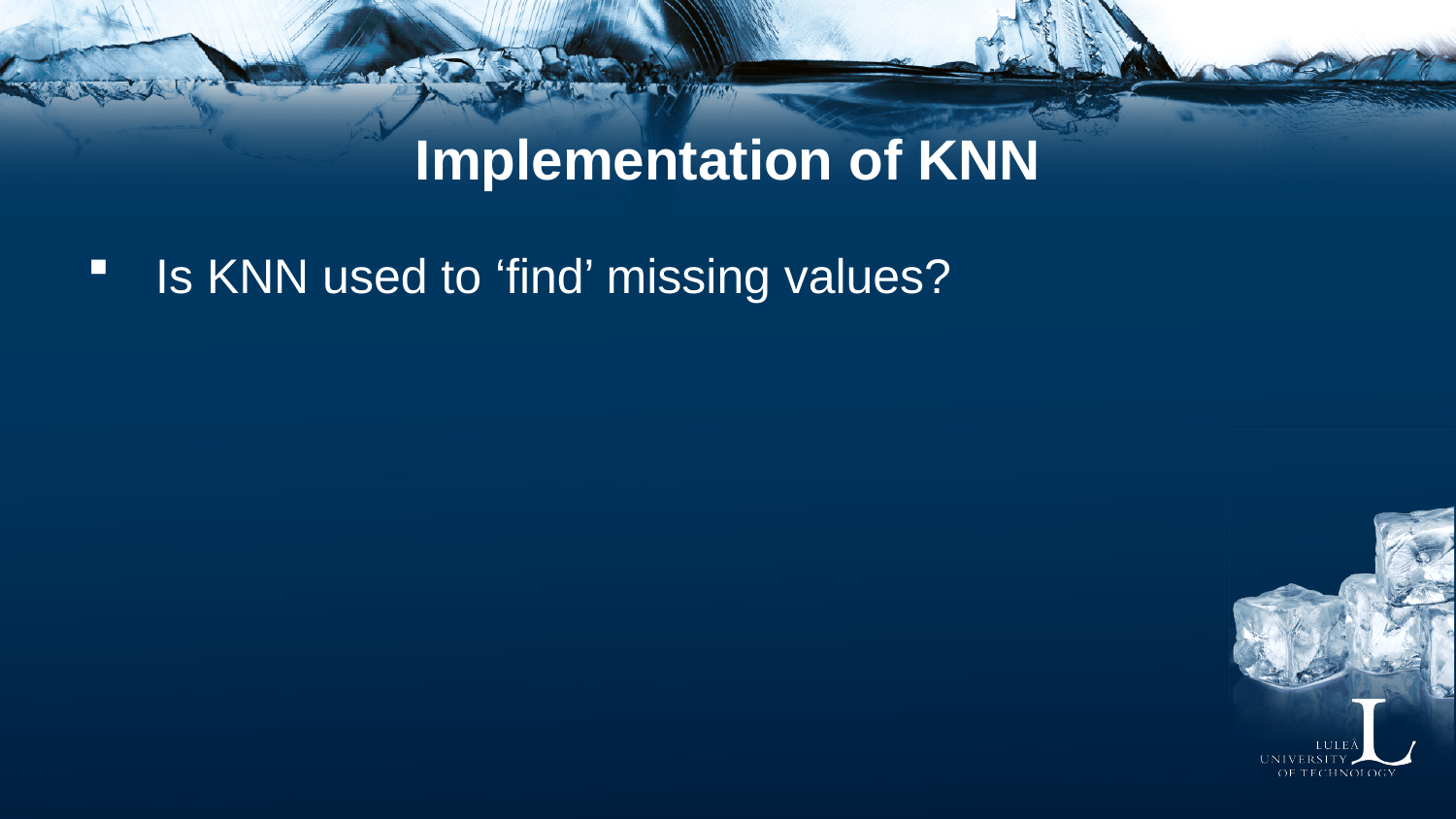

# Implementation of KNN
 Is KNN used to ‘find’ missing values?